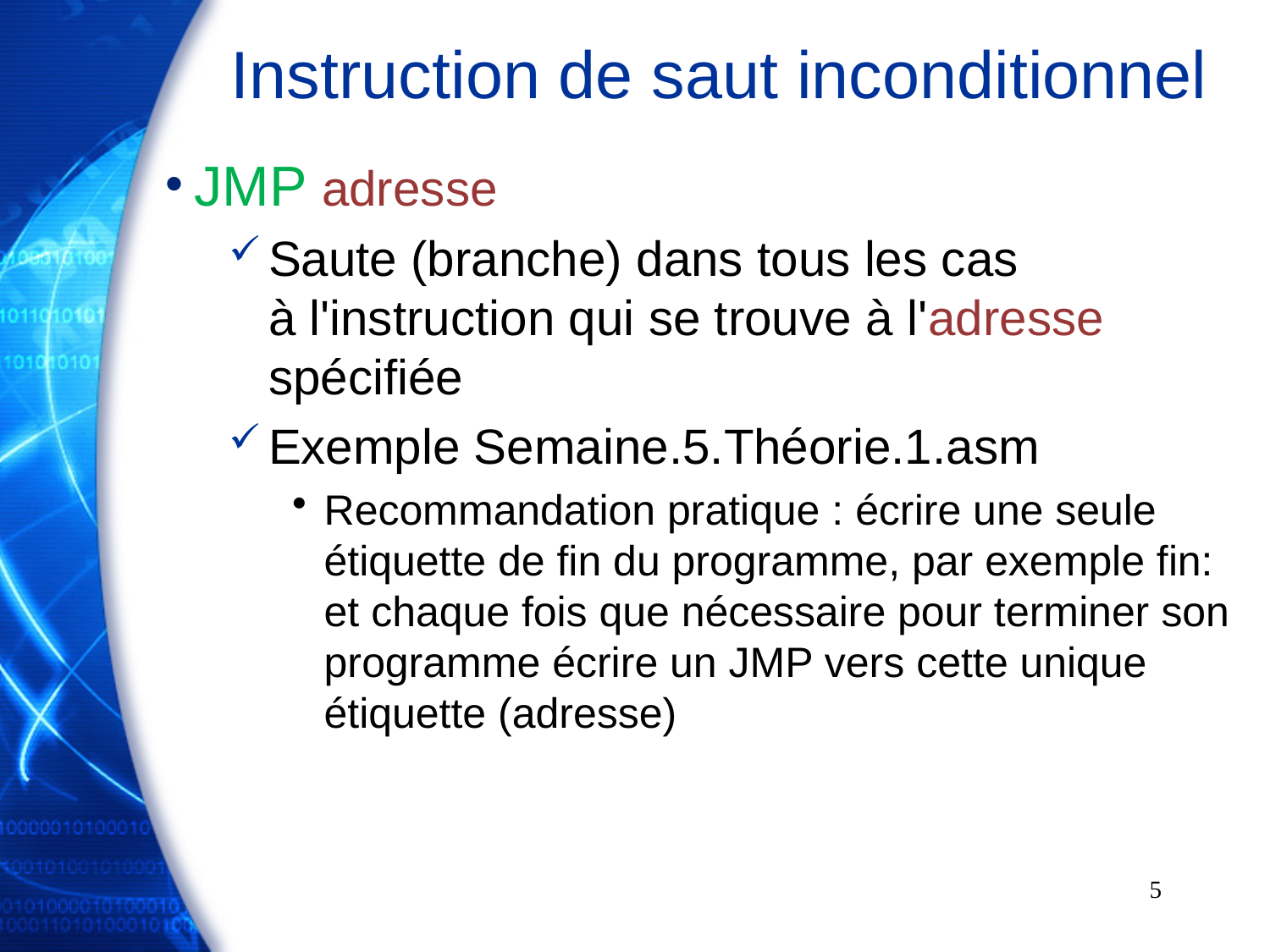

# Instruction de saut inconditionnel
JMP adresse
Saute (branche) dans tous les cas
à l'instruction qui se trouve à l'adresse spécifiée
Exemple Semaine.5.Théorie.1.asm
Recommandation pratique : écrire une seule étiquette de fin du programme, par exemple fin: et chaque fois que nécessaire pour terminer son programme écrire un JMP vers cette unique étiquette (adresse)

5